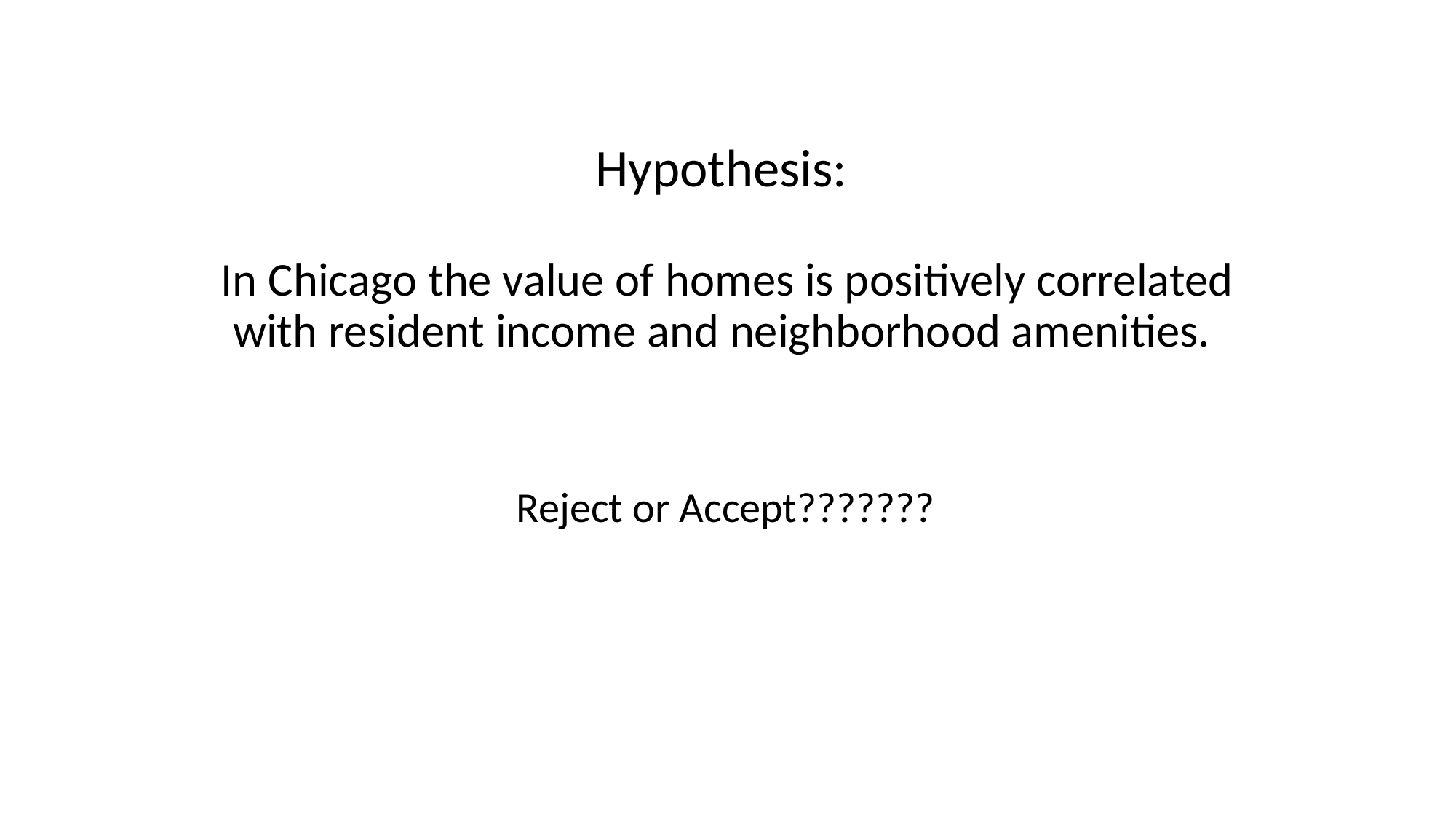

# Hypothesis: In Chicago the value of homes is positively correlated with resident income and neighborhood amenities.
Reject or Accept???????